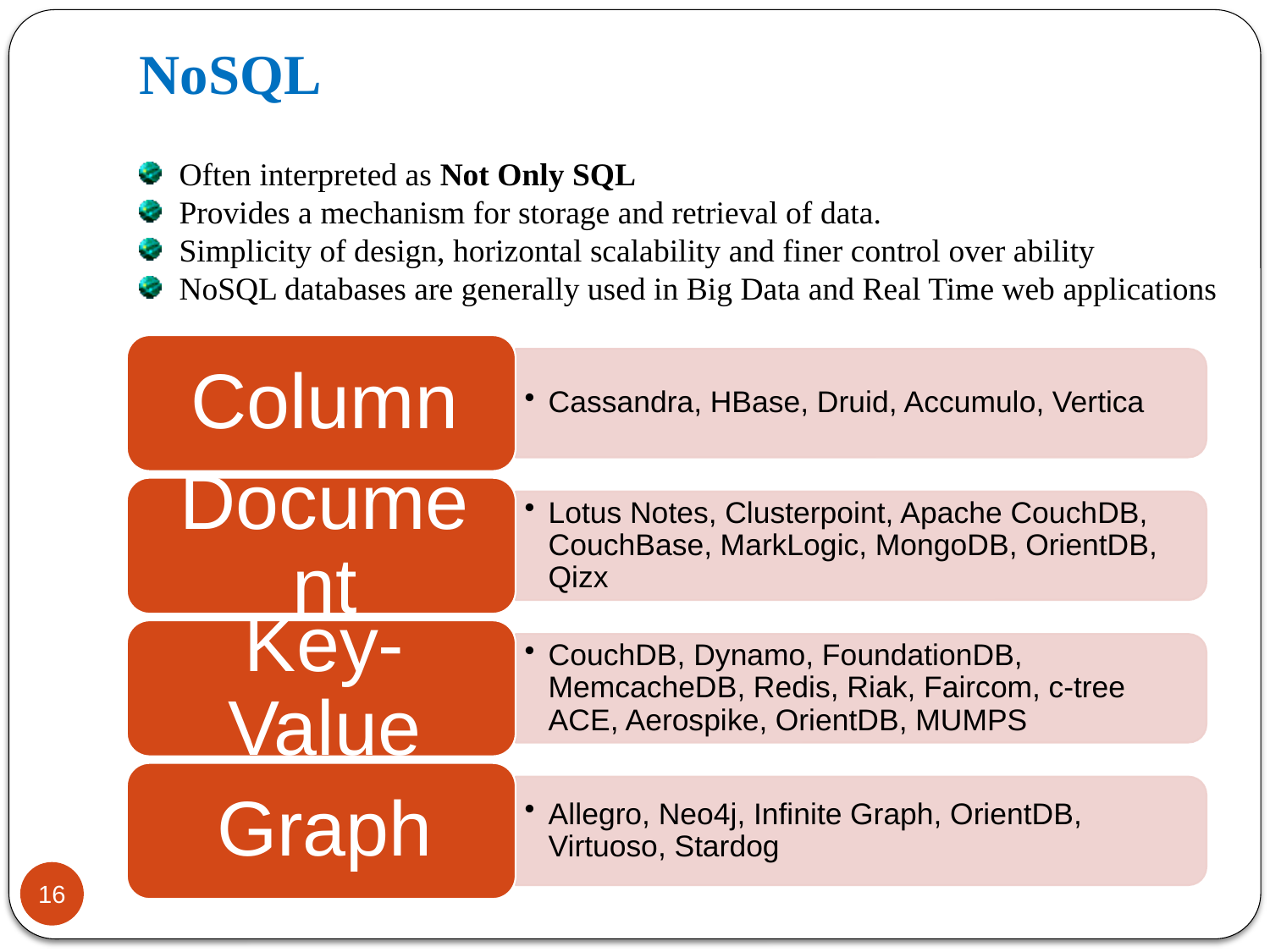

NoSQL
Often interpreted as Not Only SQL
Provides a mechanism for storage and retrieval of data.
Simplicity of design, horizontal scalability and finer control over ability
NoSQL databases are generally used in Big Data and Real Time web applications
Cassandra, HBase, Druid, Accumulo, Vertica
Column
Lotus Notes, Clusterpoint, Apache CouchDB, CouchBase, MarkLogic, MongoDB, OrientDB, Qizx
Document
CouchDB, Dynamo, FoundationDB, MemcacheDB, Redis, Riak, Faircom, c-tree ACE, Aerospike, OrientDB, MUMPS
Key-Value
Allegro, Neo4j, Infinite Graph, OrientDB, Virtuoso, Stardog
Graph
Cassandra
16